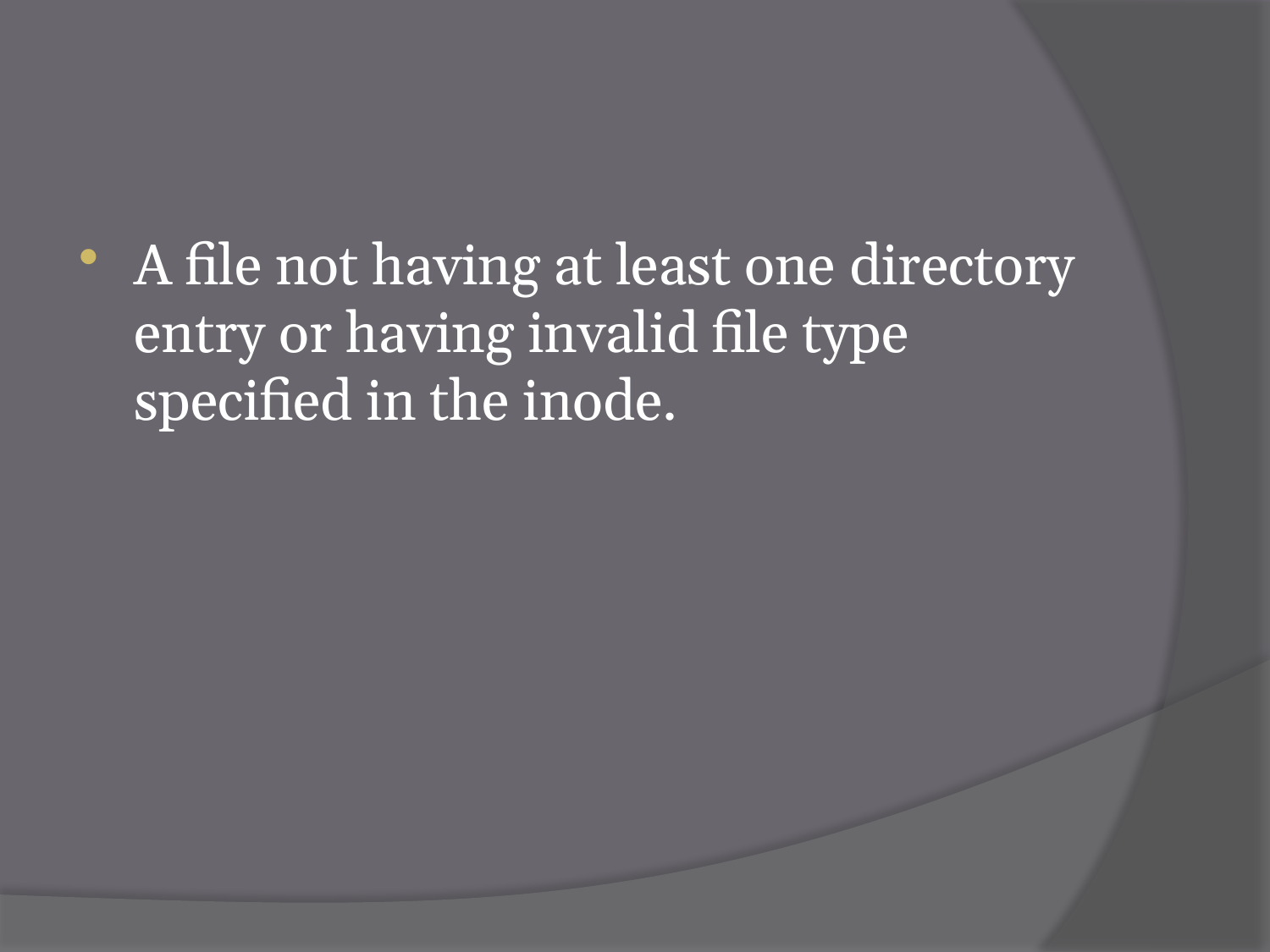

#
A file not having at least one directory entry or having invalid file type specified in the inode.